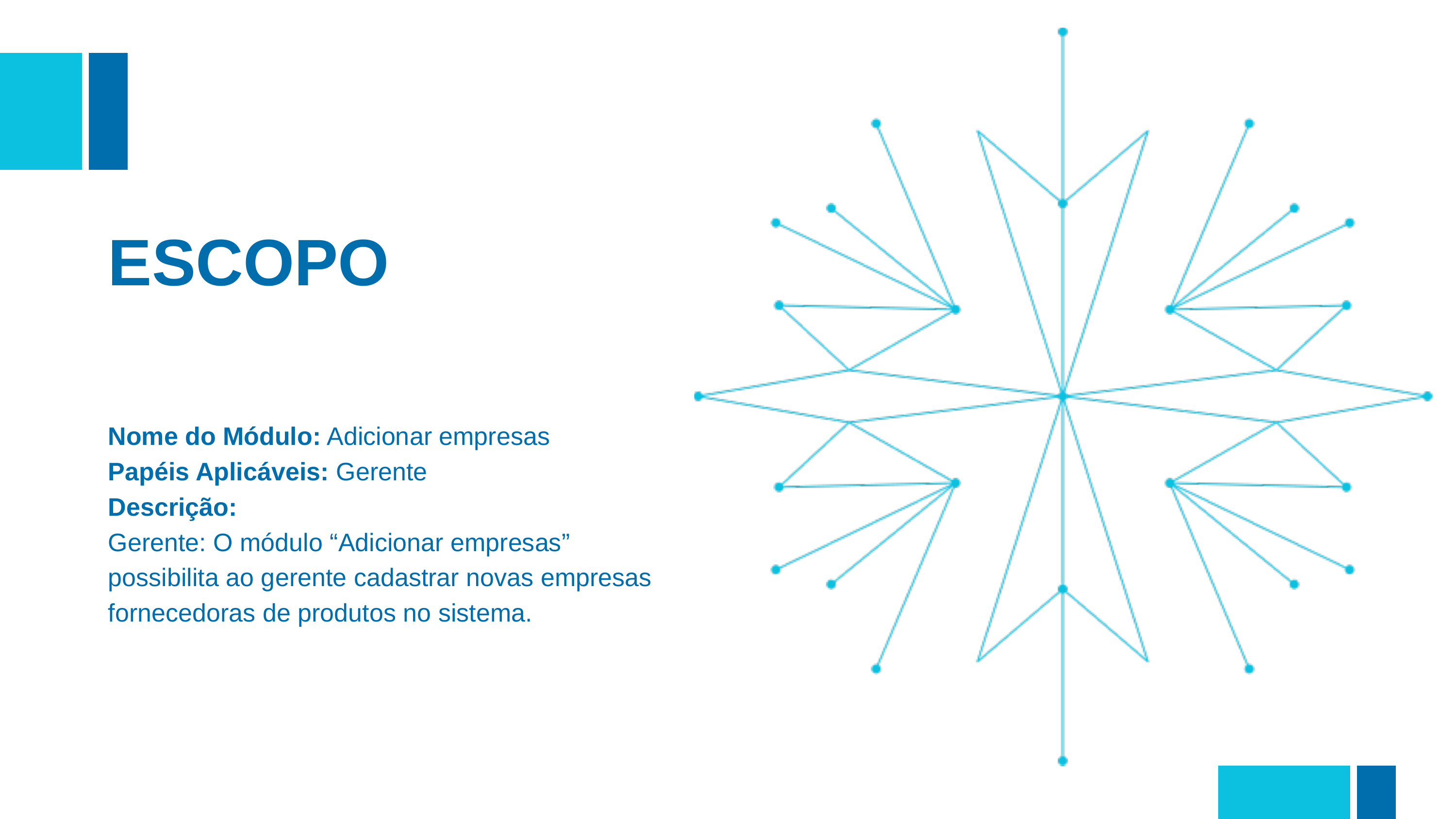

ESCOPO
Nome do Módulo: Adicionar empresas
Papéis Aplicáveis: Gerente
Descrição:
Gerente: O módulo “Adicionar empresas” possibilita ao gerente cadastrar novas empresas fornecedoras de produtos no sistema.